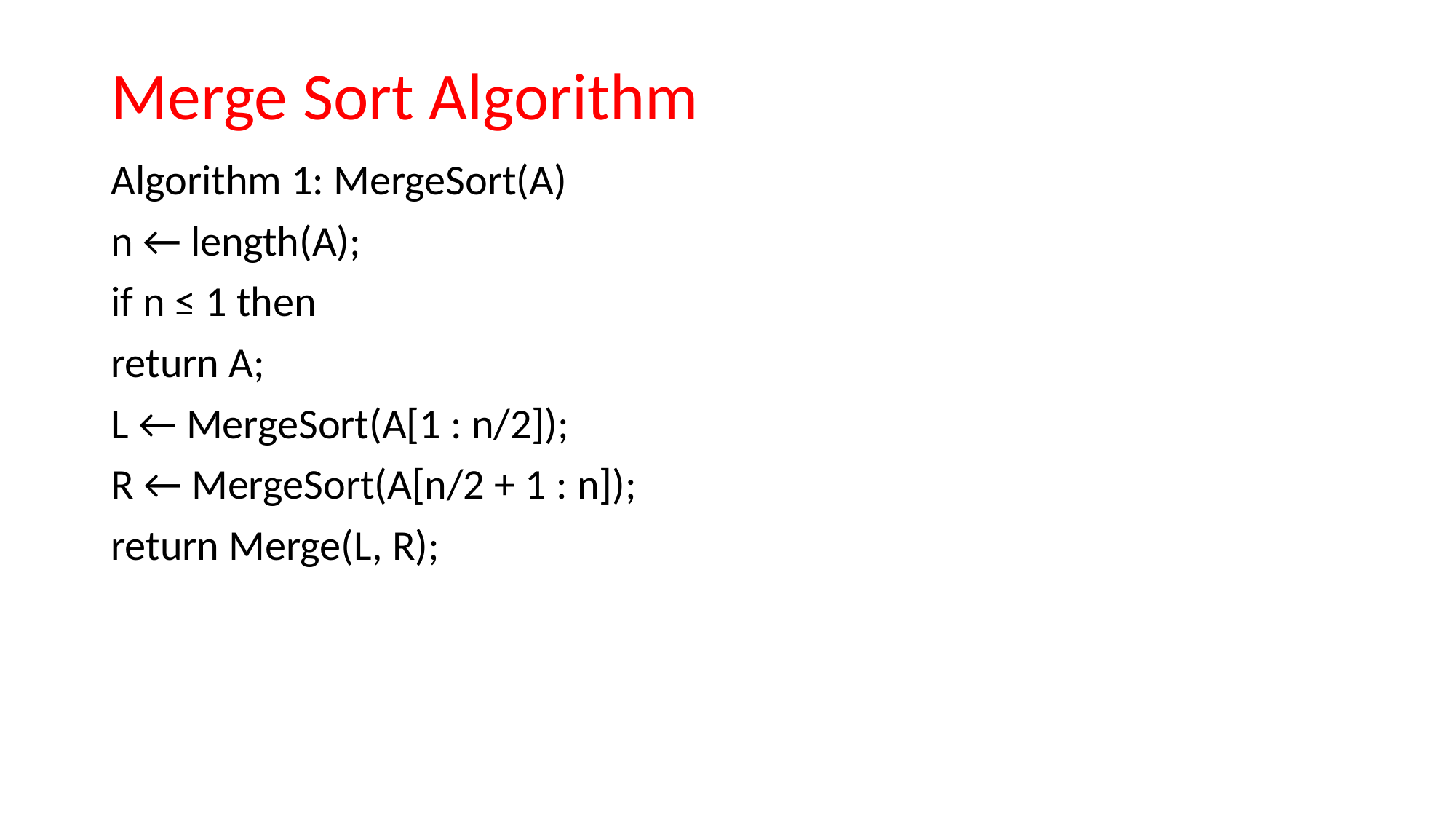

# Merge Sort Algorithm
Algorithm 1: MergeSort(A)
n ← length(A);
if n ≤ 1 then
return A;
L ← MergeSort(A[1 : n/2]);
R ← MergeSort(A[n/2 + 1 : n]);
return Merge(L, R);